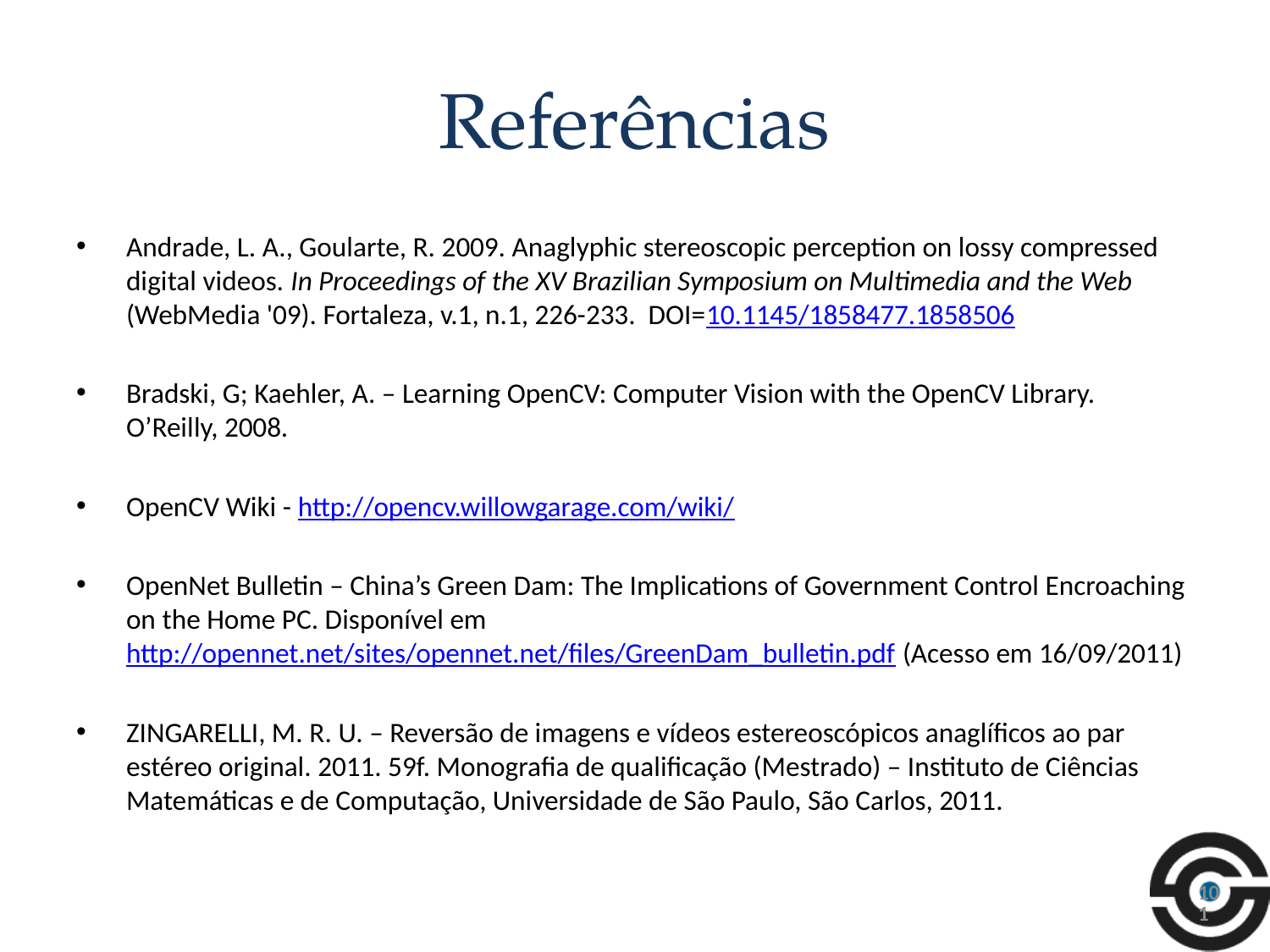

# Referências
Andrade, L. A., Goularte, R. 2009. Anaglyphic stereoscopic perception on lossy compressed digital videos. In Proceedings of the XV Brazilian Symposium on Multimedia and the Web (WebMedia '09). Fortaleza, v.1, n.1, 226-233.  DOI=10.1145/1858477.1858506

Bradski, G; Kaehler, A. – Learning OpenCV: Computer Vision with the OpenCV Library. O’Reilly, 2008.

OpenCV Wiki - http://opencv.willowgarage.com/wiki/

OpenNet Bulletin – China’s Green Dam: The Implications of Government Control Encroaching on the Home PC. Disponível em http://opennet.net/sites/opennet.net/files/GreenDam_bulletin.pdf (Acesso em 16/09/2011)

ZINGARELLI, M. R. U. – Reversão de imagens e vídeos estereoscópicos anaglíficos ao par estéreo original. 2011. 59f. Monografia de qualificação (Mestrado) – Instituto de Ciências Matemáticas e de Computação, Universidade de São Paulo, São Carlos, 2011.
101